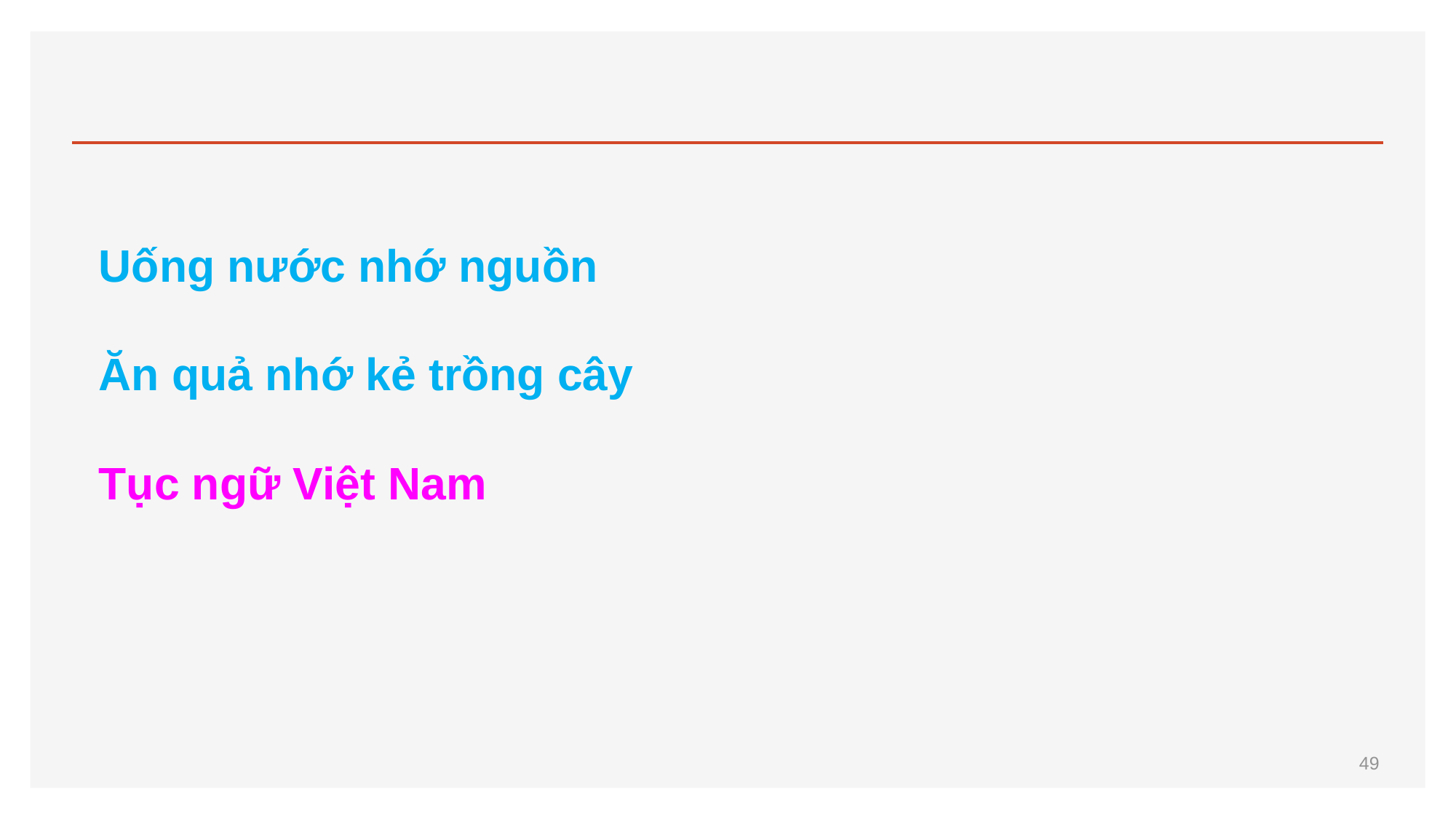

# Uống nước nhớ nguồn Ăn quả nhớ kẻ trồng cây Tục ngữ Việt Nam
49